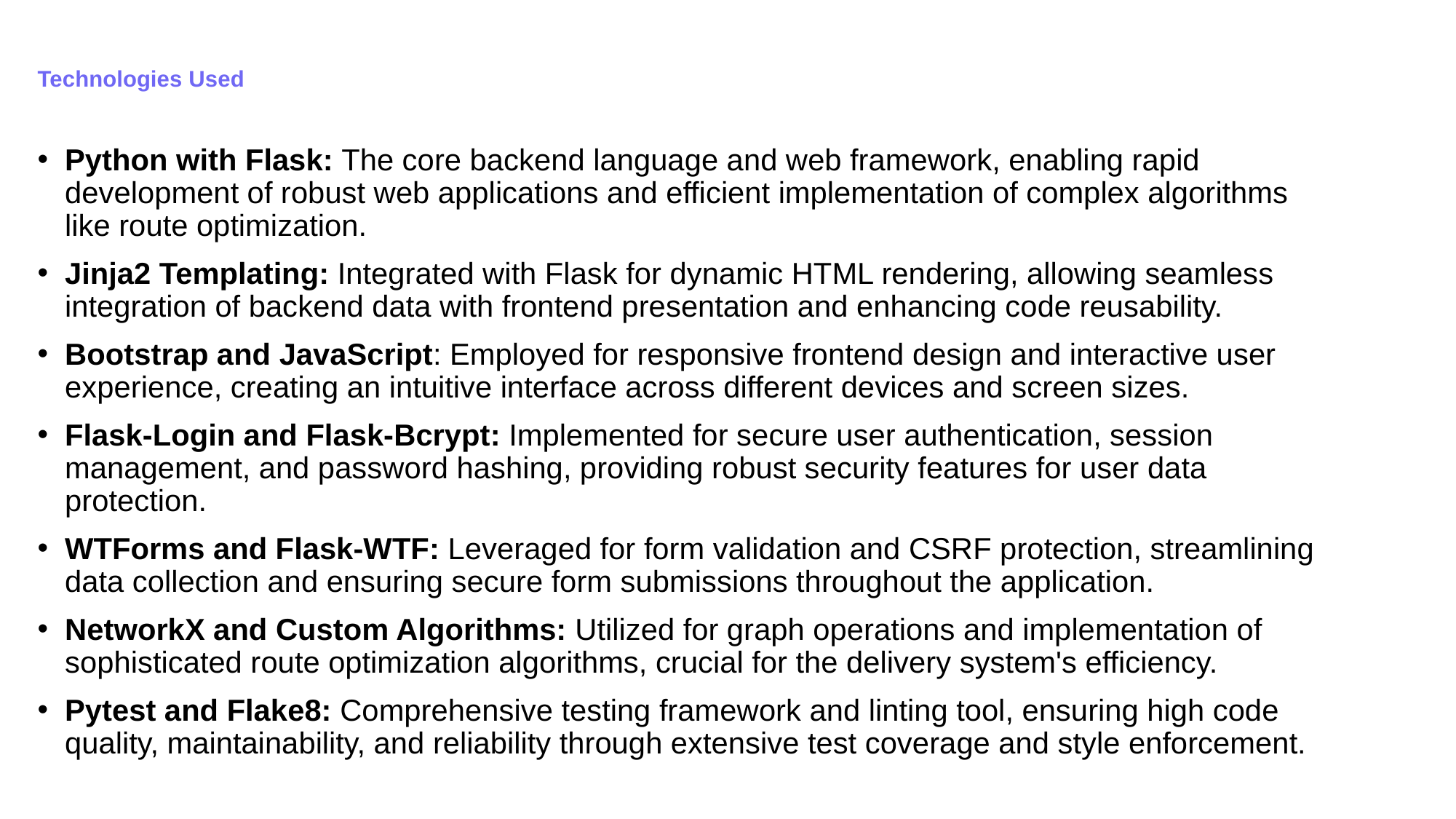

# Technologies Used

Python with Flask: The core backend language and web framework, enabling rapid development of robust web applications and efficient implementation of complex algorithms like route optimization.
Jinja2 Templating: Integrated with Flask for dynamic HTML rendering, allowing seamless integration of backend data with frontend presentation and enhancing code reusability.
Bootstrap and JavaScript: Employed for responsive frontend design and interactive user experience, creating an intuitive interface across different devices and screen sizes.
Flask-Login and Flask-Bcrypt: Implemented for secure user authentication, session management, and password hashing, providing robust security features for user data protection.
WTForms and Flask-WTF: Leveraged for form validation and CSRF protection, streamlining data collection and ensuring secure form submissions throughout the application.
NetworkX and Custom Algorithms: Utilized for graph operations and implementation of sophisticated route optimization algorithms, crucial for the delivery system's efficiency.
Pytest and Flake8: Comprehensive testing framework and linting tool, ensuring high code quality, maintainability, and reliability through extensive test coverage and style enforcement.